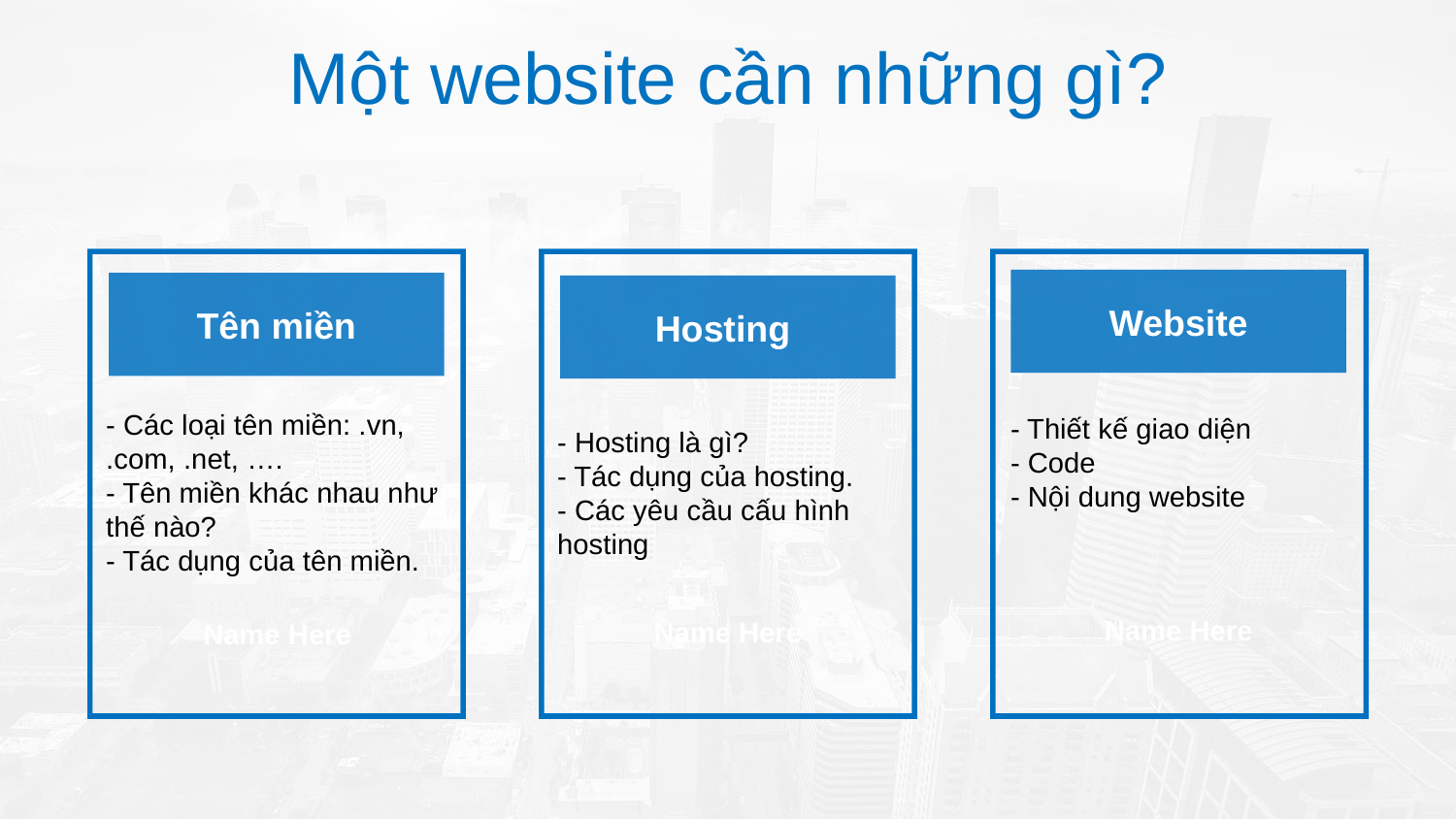

Một website cần những gì?

Website
Tên miền
Hosting
- Các loại tên miền: .vn,
.com, .net, ….
- Tên miền khác nhau như thế nào?
- Tác dụng của tên miền.
- Thiết kế giao diện
- Code
- Nội dung website
- Hosting là gì?
- Tác dụng của hosting.
- Các yêu cầu cấu hình
hosting

Name Here
Name Here
Name Here